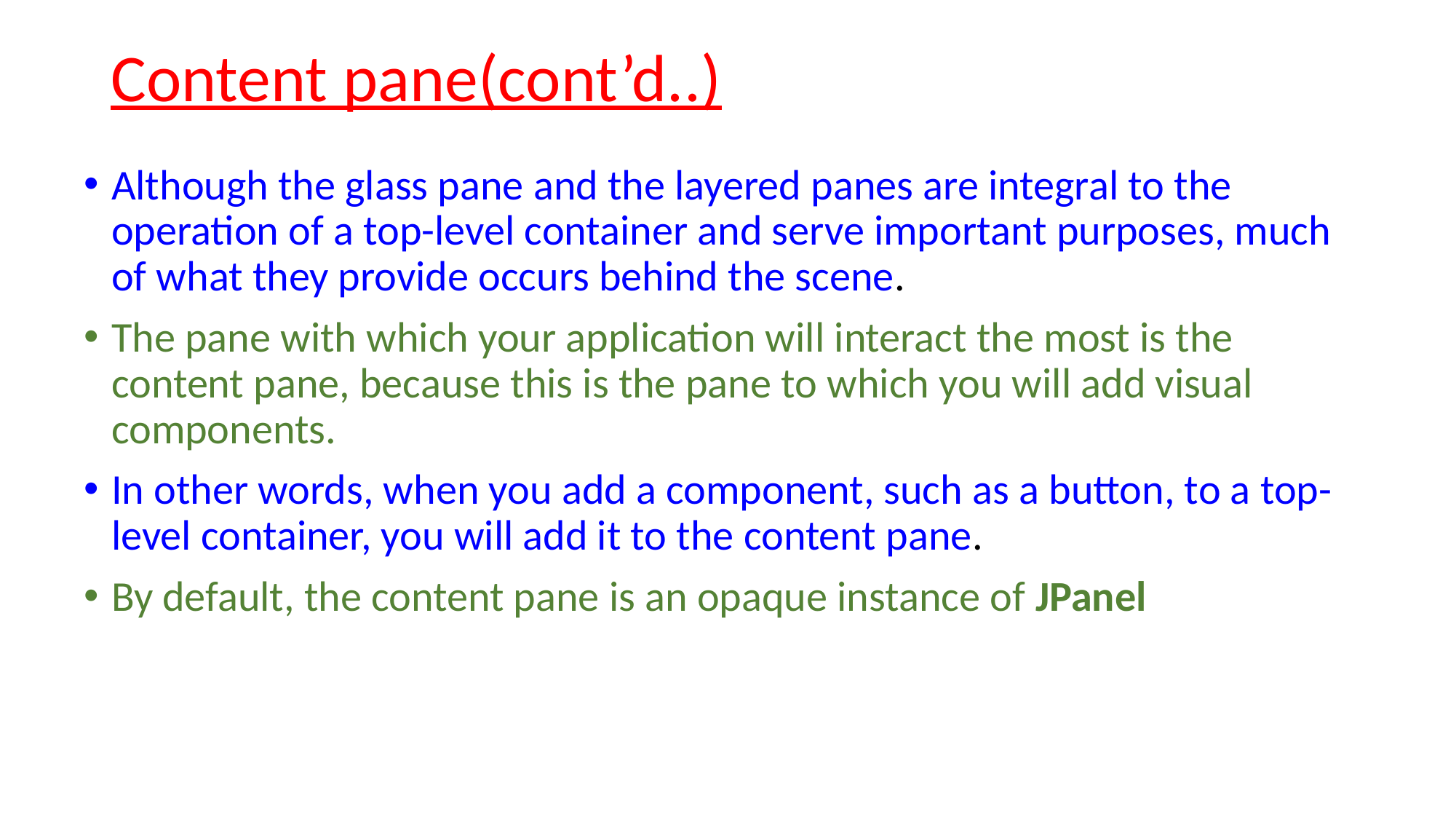

# Content pane(cont’d..)
Although the glass pane and the layered panes are integral to the operation of a top-level container and serve important purposes, much of what they provide occurs behind the scene.
The pane with which your application will interact the most is the content pane, because this is the pane to which you will add visual components.
In other words, when you add a component, such as a button, to a top-level container, you will add it to the content pane.
By default, the content pane is an opaque instance of JPanel